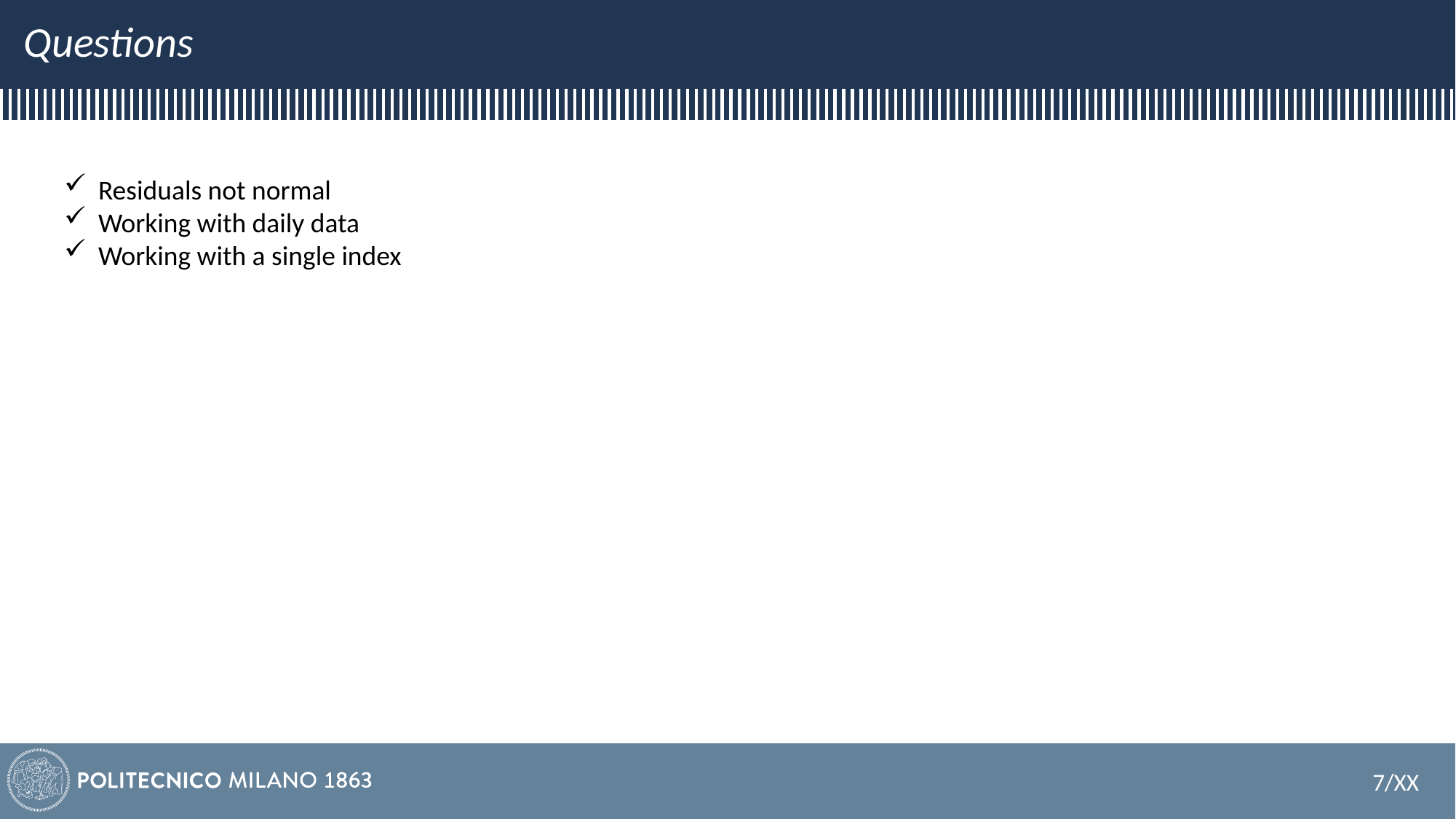

# Questions
Residuals not normal
Working with daily data
Working with a single index

7/XX